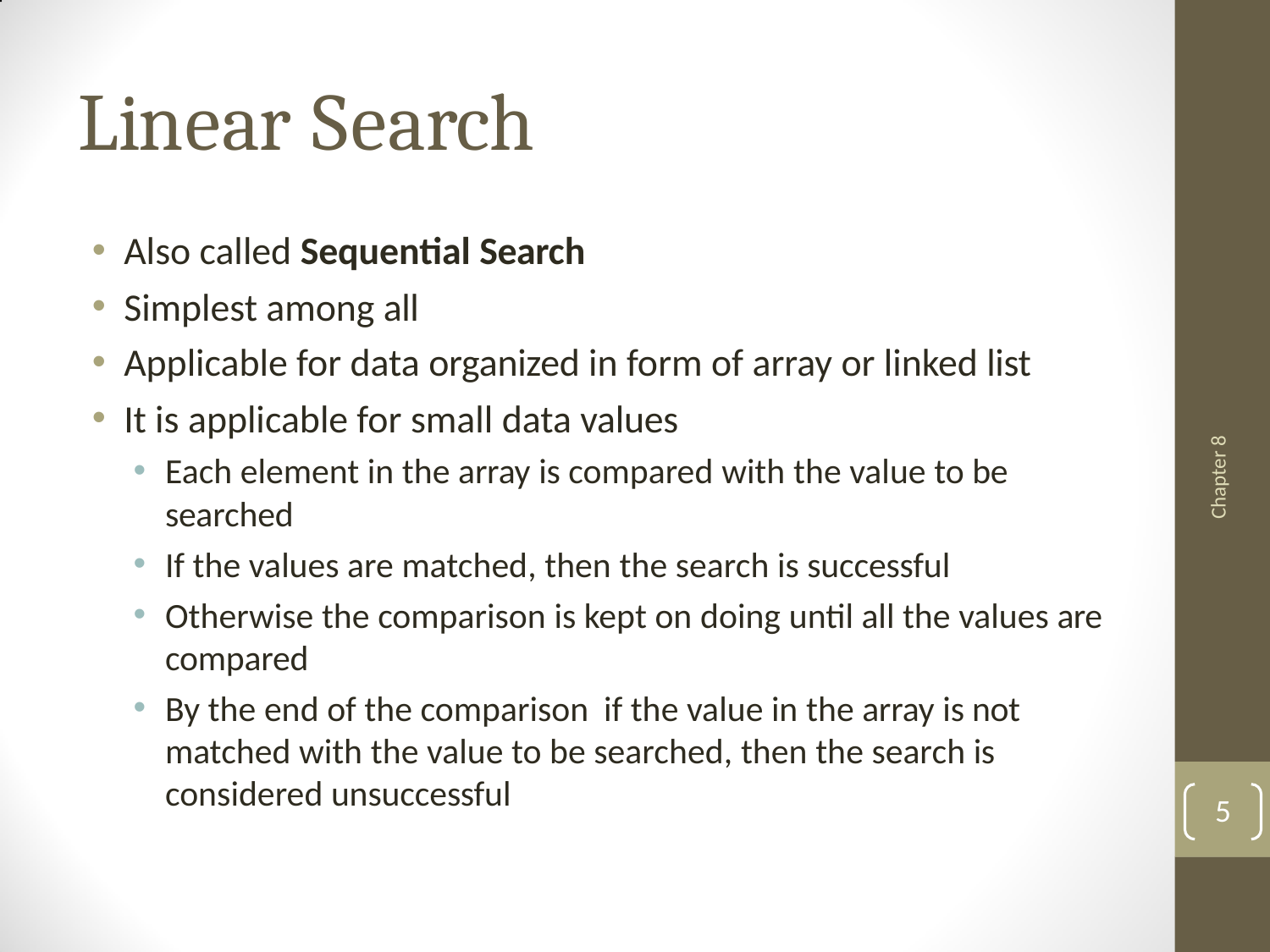

# Linear Search
Also called Sequential Search
Simplest among all
Applicable for data organized in form of array or linked list
It is applicable for small data values
Each element in the array is compared with the value to be
searched
If the values are matched, then the search is successful
Otherwise the comparison is kept on doing until all the values are compared
By the end of the comparison if the value in the array is not matched with the value to be searched, then the search is considered unsuccessful
Chapter 8

5